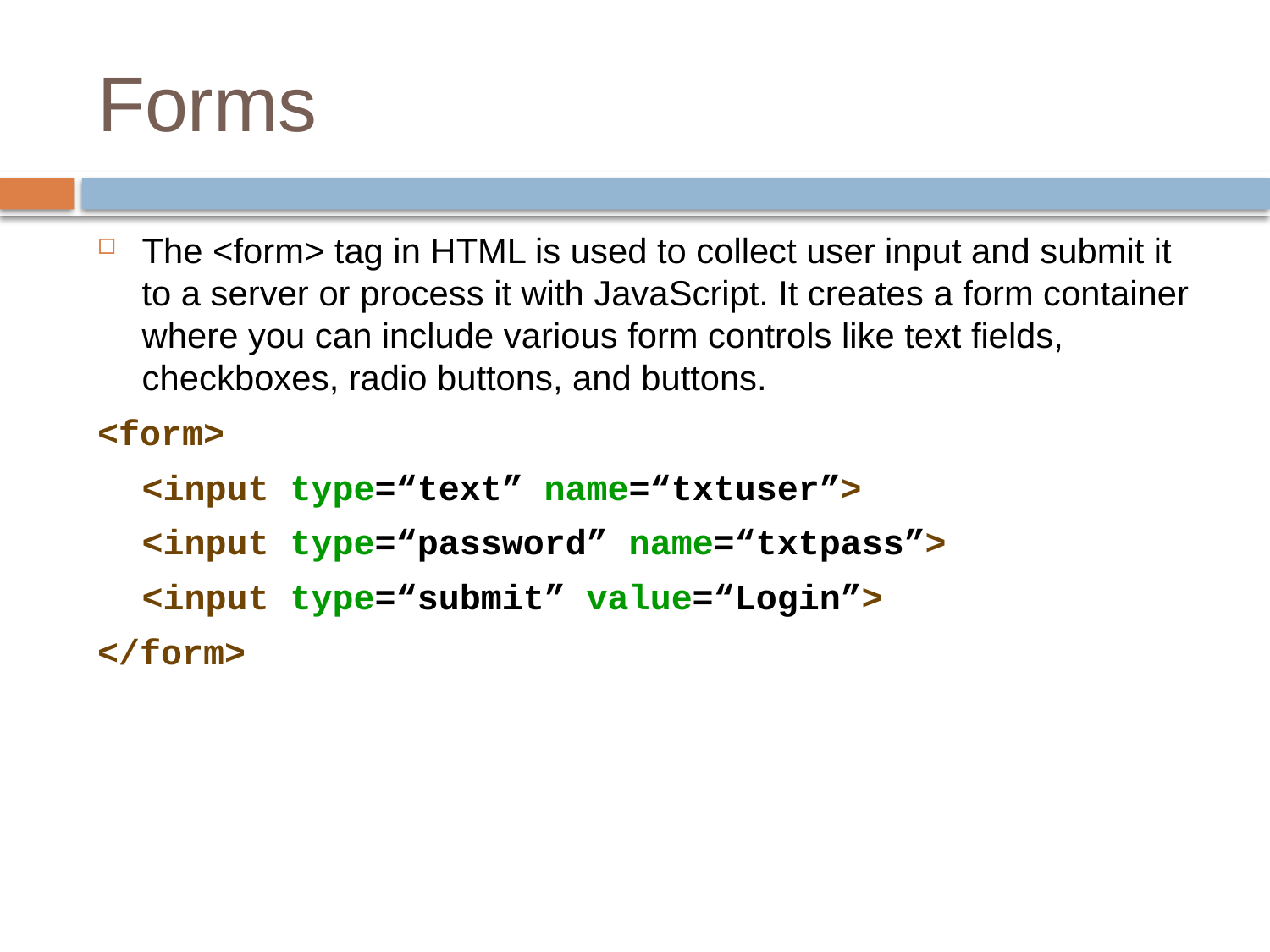

# Forms
The <form> tag in HTML is used to collect user input and submit it to a server or process it with JavaScript. It creates a form container where you can include various form controls like text fields, checkboxes, radio buttons, and buttons.
<form>
	<input type=“text” name=“txtuser”>
	<input type=“password” name=“txtpass”>
	<input type=“submit” value=“Login”>
</form>